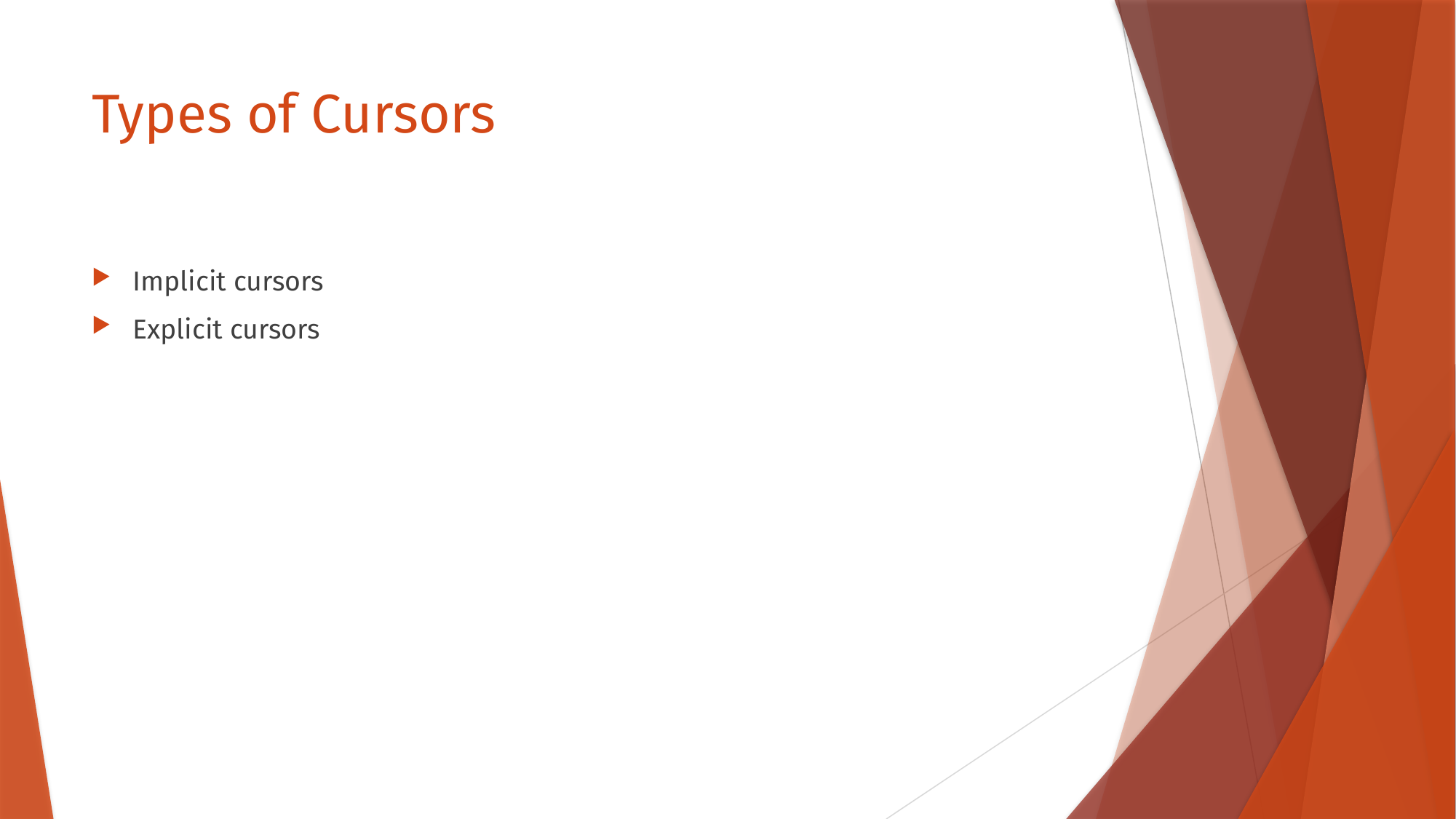

# Types of Cursors
Implicit cursors
Explicit cursors